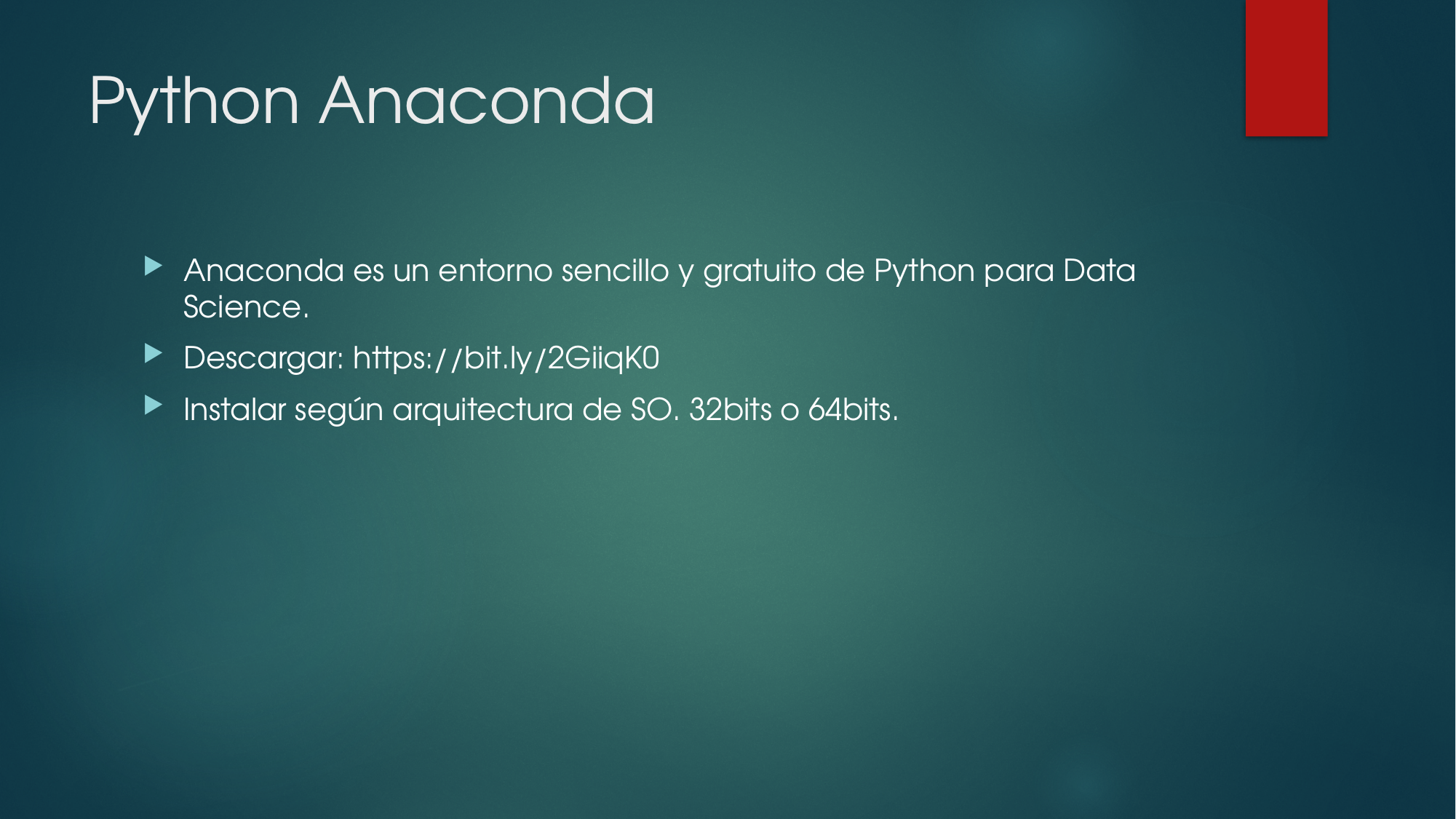

# Python Anaconda
Anaconda es un entorno sencillo y gratuito de Python para Data Science.
Descargar: https://bit.ly/2GiiqK0
Instalar según arquitectura de SO. 32bits o 64bits.